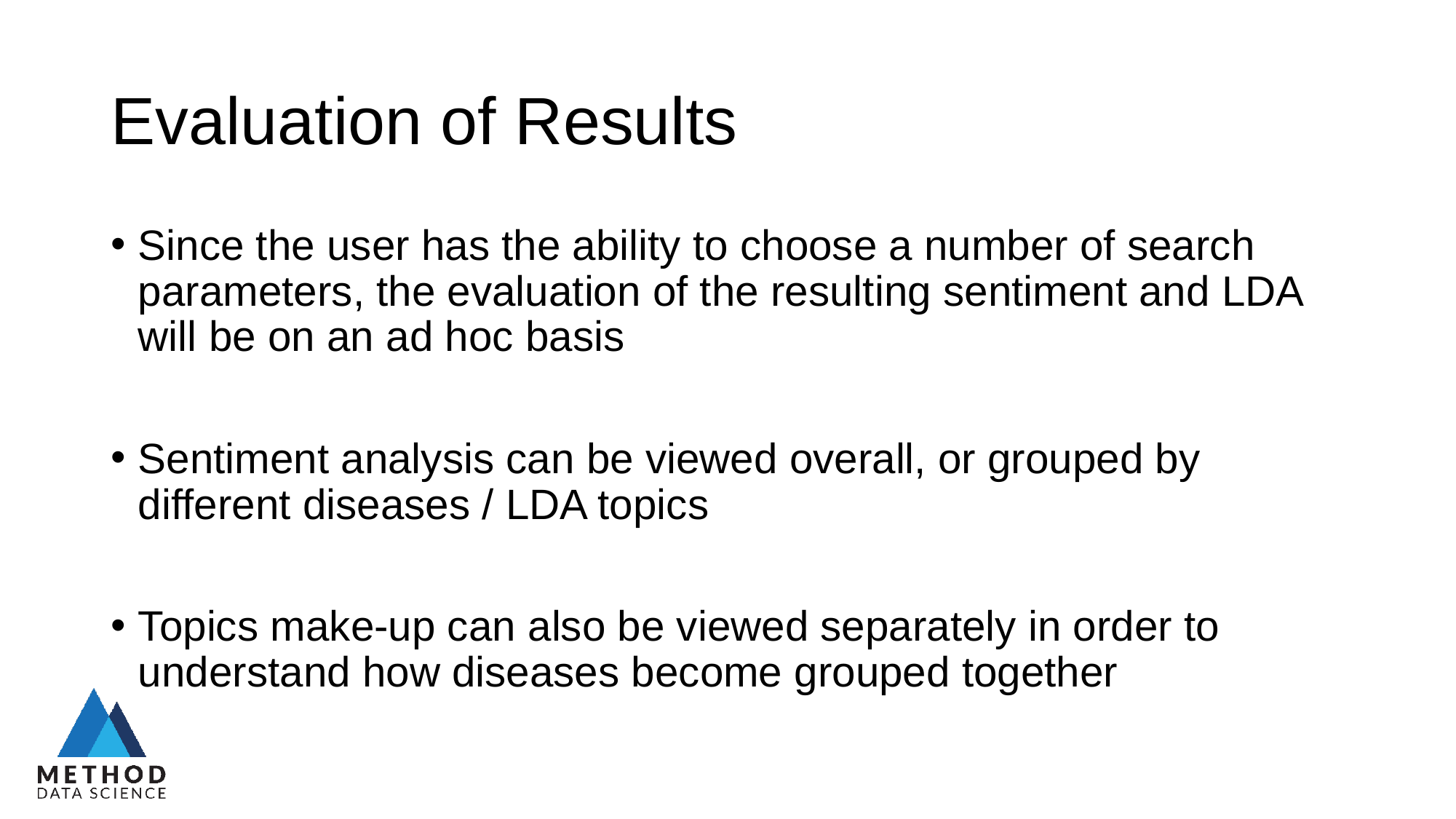

# Evaluation of Results
Since the user has the ability to choose a number of search parameters, the evaluation of the resulting sentiment and LDA will be on an ad hoc basis

Sentiment analysis can be viewed overall, or grouped by different diseases / LDA topics

Topics make-up can also be viewed separately in order to understand how diseases become grouped together